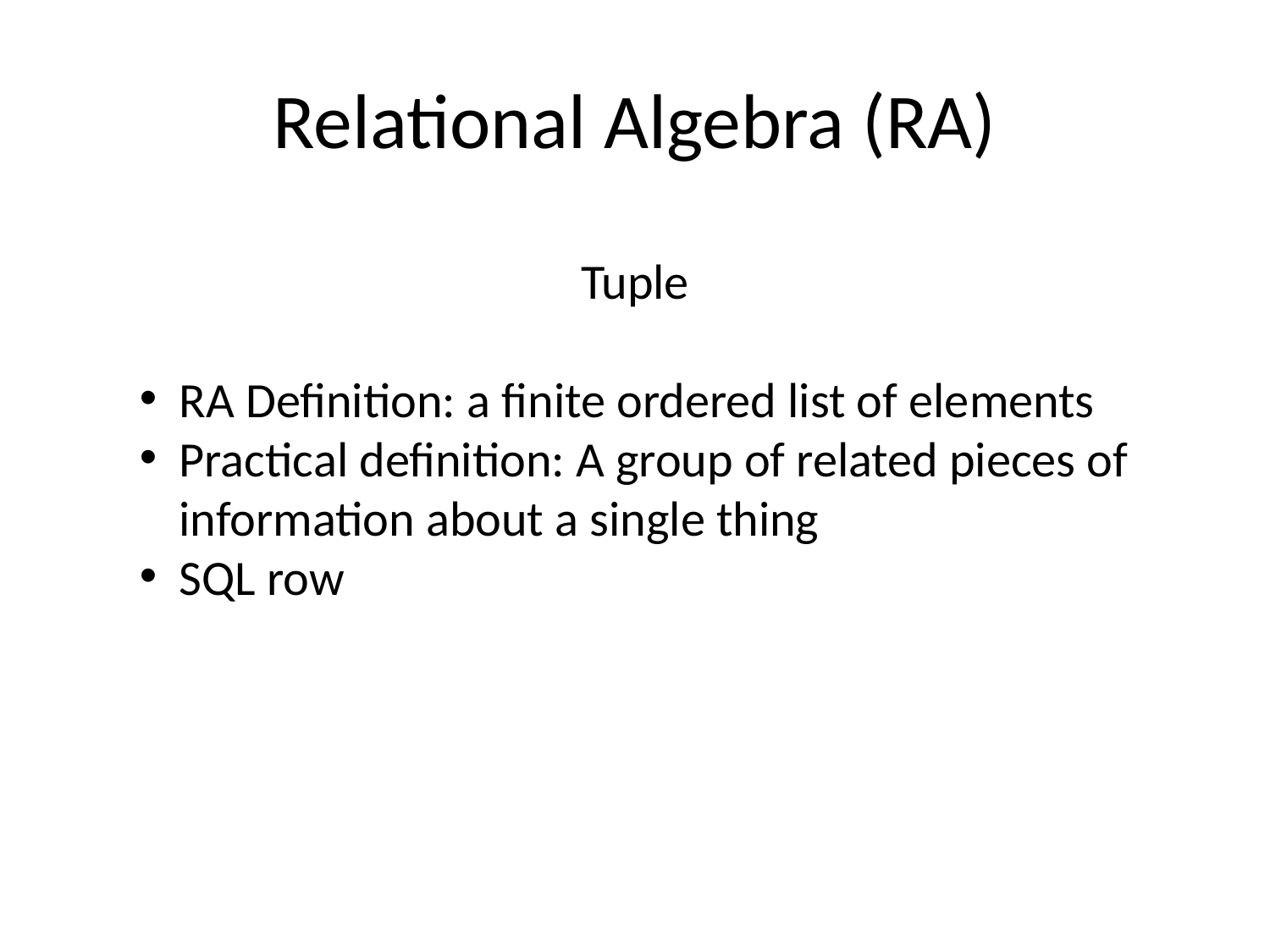

# Relational Algebra (RA)
Tuple

RA Definition: a finite ordered list of elements
Practical definition: A group of related pieces of information about a single thing
SQL row